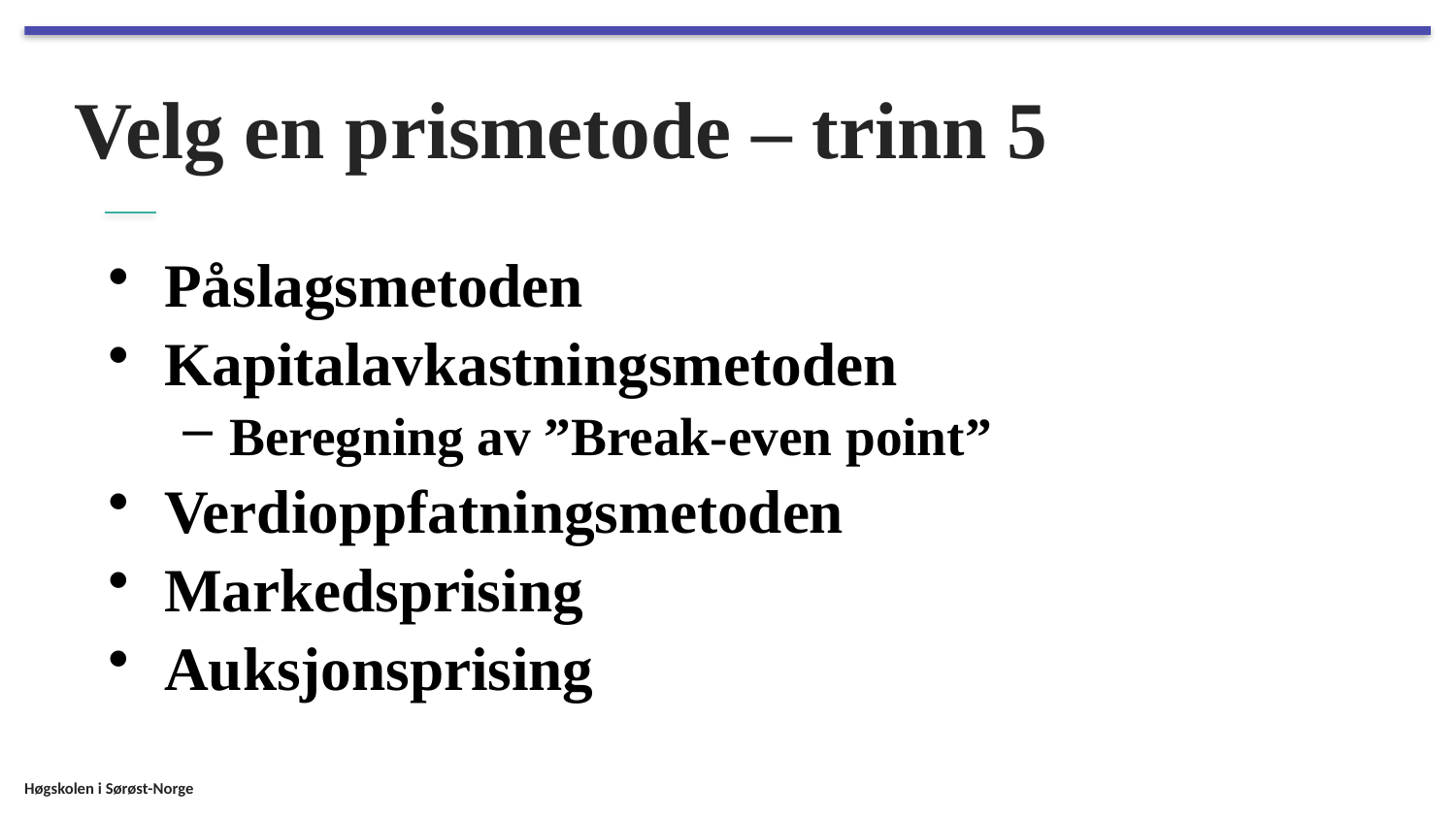

# Velg en prismetode – trinn 5
Påslagsmetoden
Kapitalavkastningsmetoden
Beregning av ”Break-even point”
Verdioppfatningsmetoden
Markedsprising
Auksjonsprising